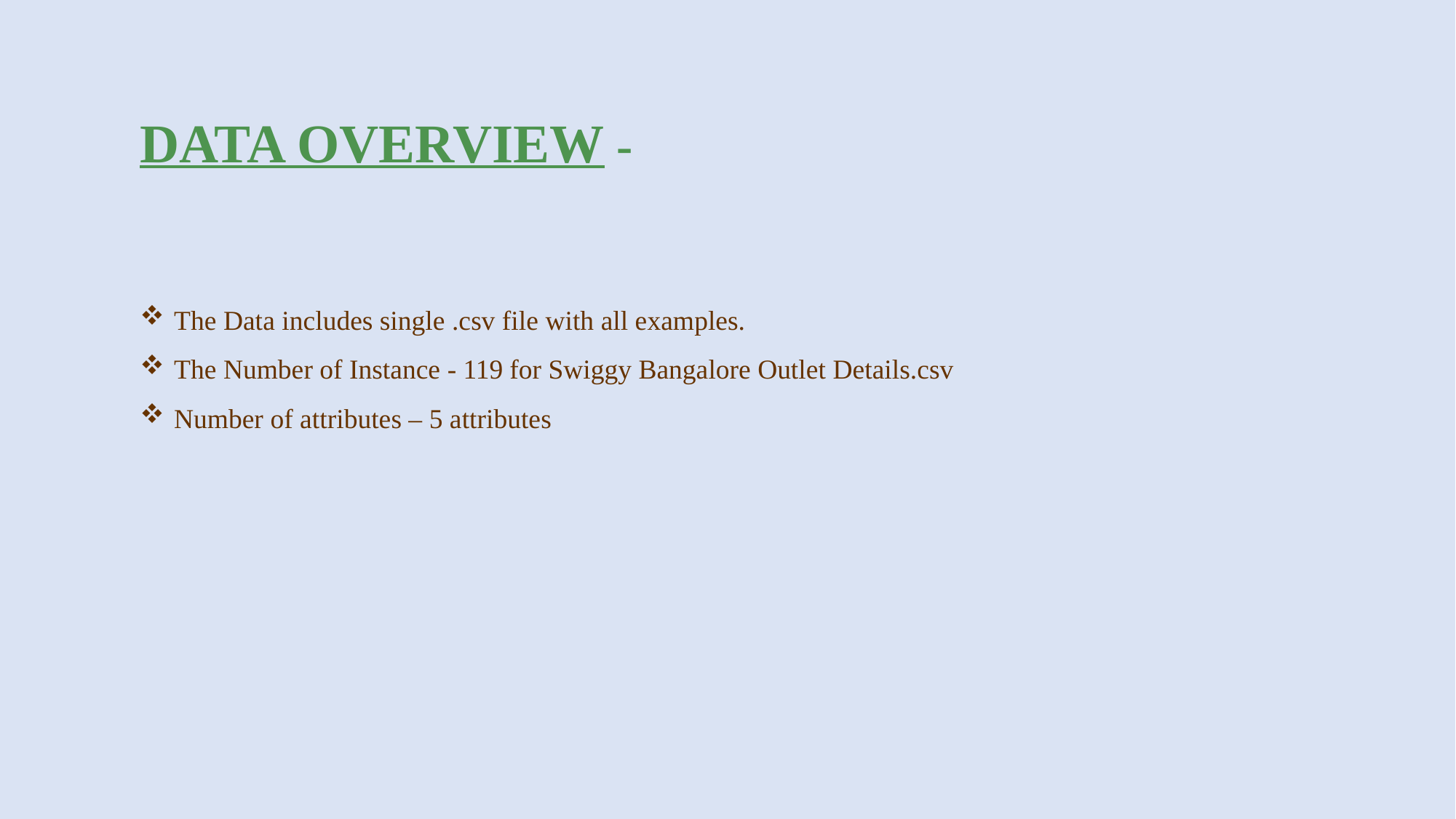

DATA OVERVIEW -
The Data includes single .csv file with all examples.
The Number of Instance - 119 for Swiggy Bangalore Outlet Details.csv
Number of attributes – 5 attributes